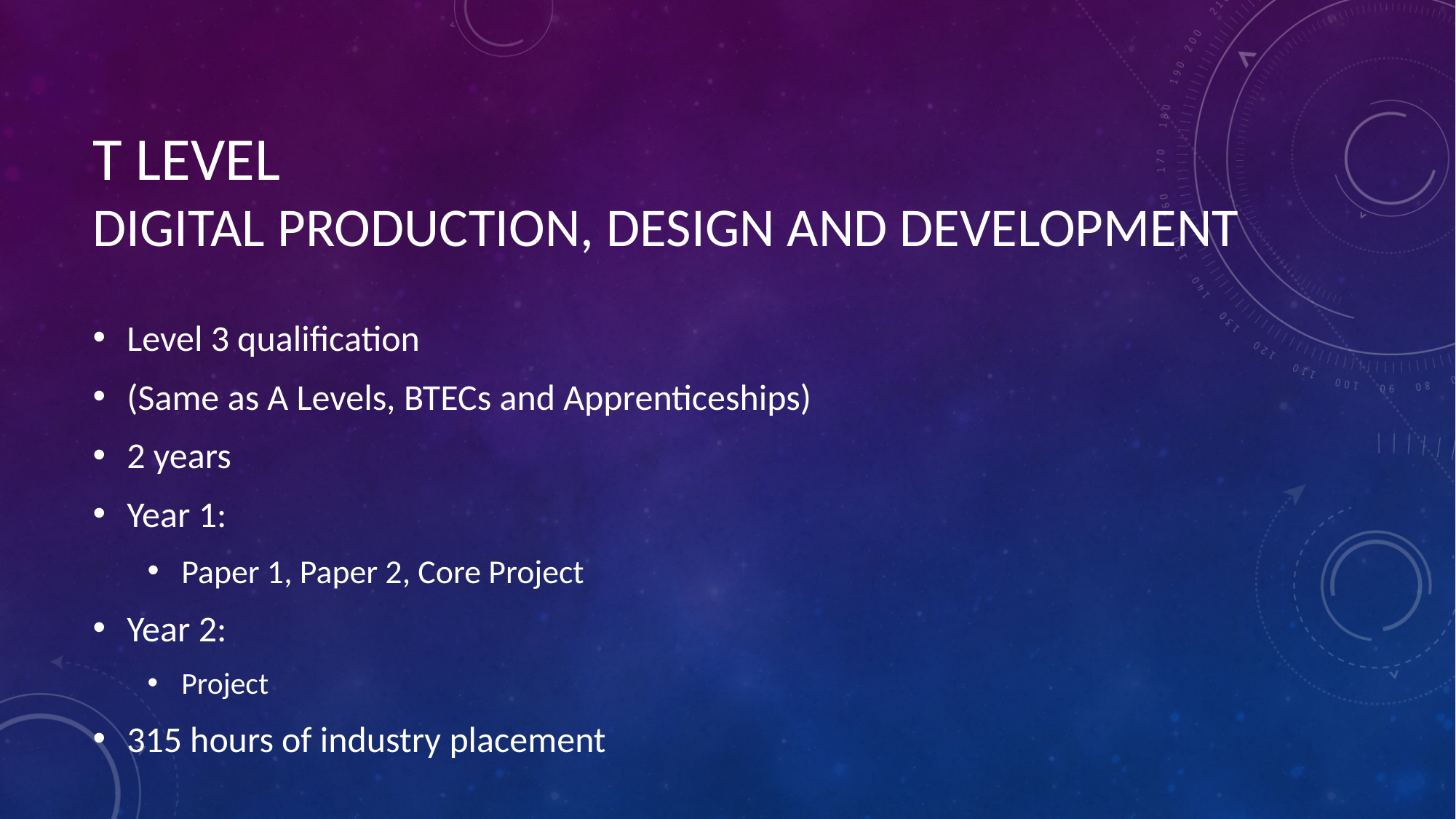

# T level Digital production, design and development
Level 3 qualification
(Same as A Levels, BTECs and Apprenticeships)
2 years
Year 1:
Paper 1, Paper 2, Core Project
Year 2:
Project
315 hours of industry placement